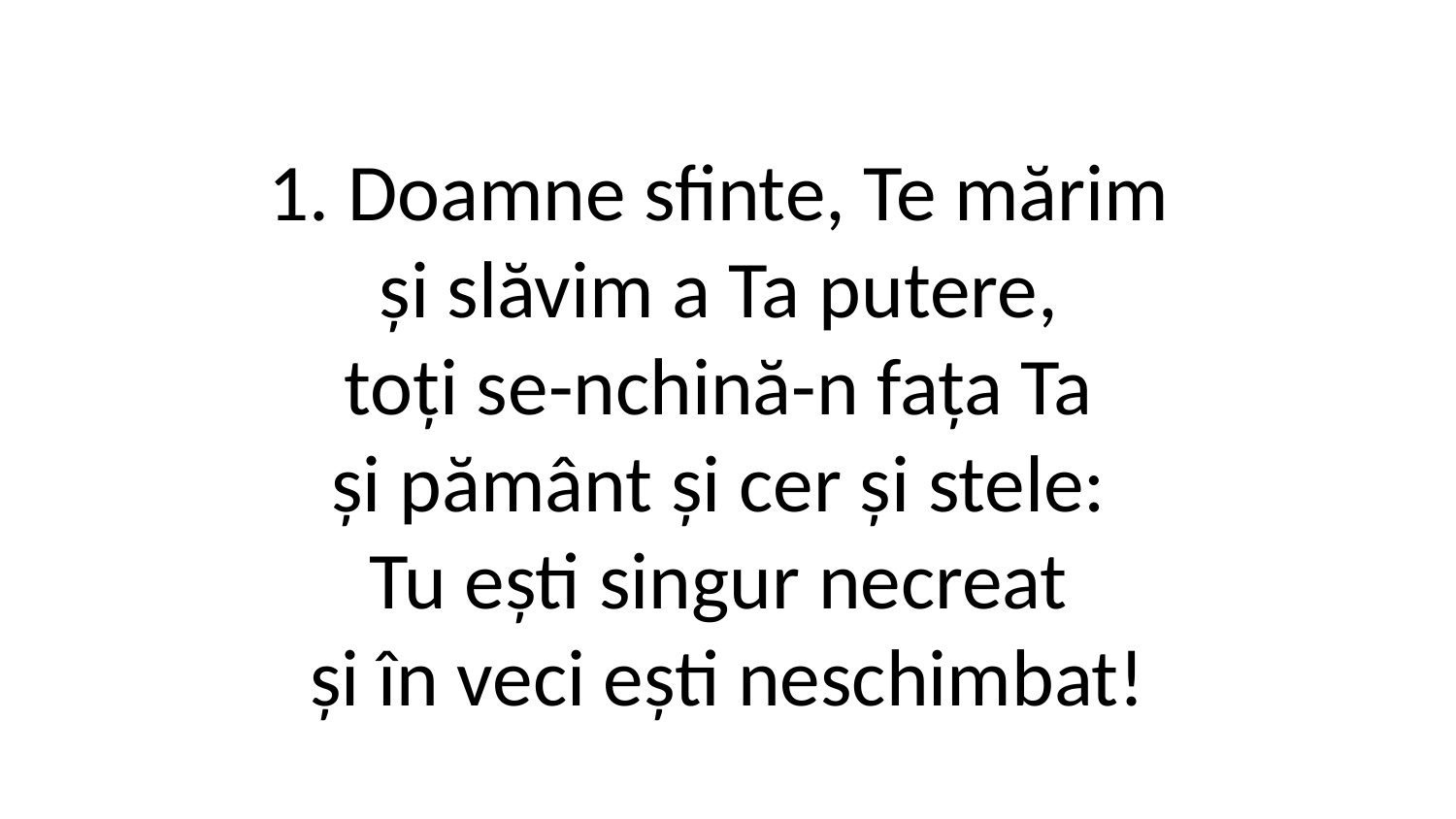

1. Doamne sfinte, Te mărim
și slăvim a Ta putere,
toți se-nchină-n fața Ta
și pământ și cer și stele:
Tu ești singur necreat
și în veci ești neschimbat!